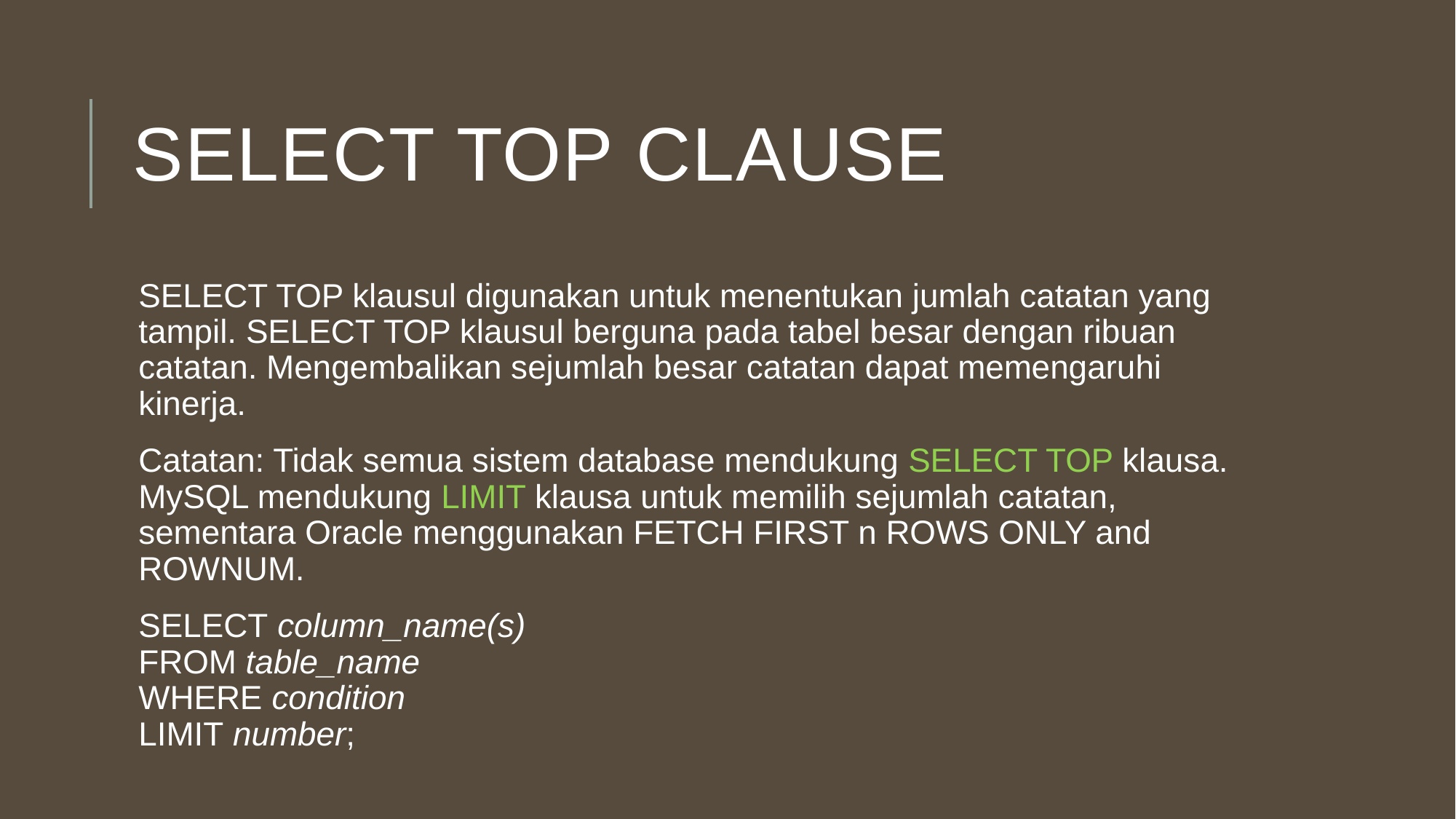

# SELECT TOP Clause
SELECT TOP klausul digunakan untuk menentukan jumlah catatan yang tampil. SELECT TOP klausul berguna pada tabel besar dengan ribuan catatan. Mengembalikan sejumlah besar catatan dapat memengaruhi kinerja.
Catatan: Tidak semua sistem database mendukung SELECT TOP klausa. MySQL mendukung LIMIT klausa untuk memilih sejumlah catatan, sementara Oracle menggunakan FETCH FIRST n ROWS ONLY and ROWNUM.
SELECT column_name(s)
FROM table_name
WHERE condition
LIMIT number;